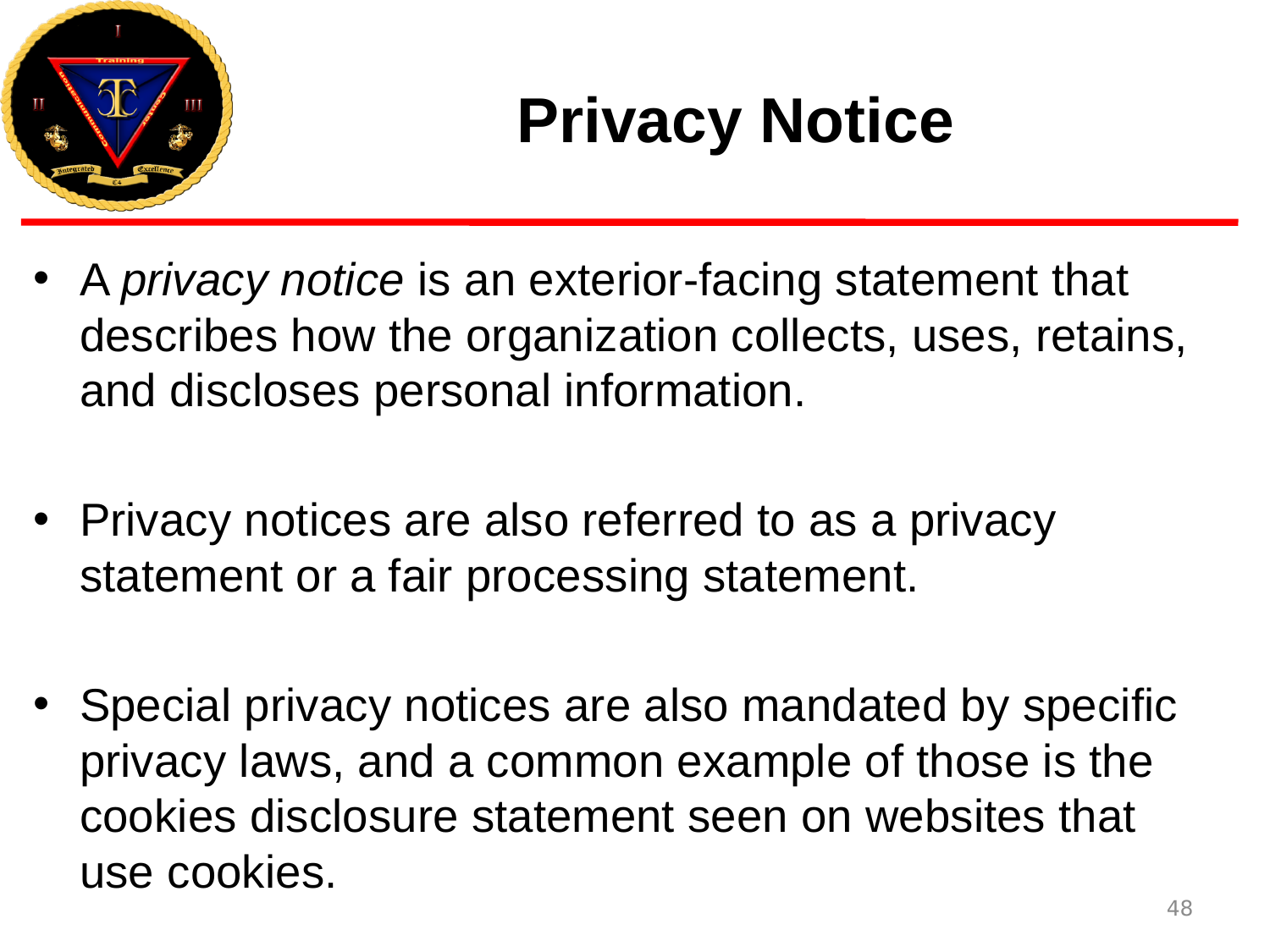

# Privacy Notice
A privacy notice is an exterior-facing statement that describes how the organization collects, uses, retains, and discloses personal information.

Privacy notices are also referred to as a privacy statement or a fair processing statement.

Special privacy notices are also mandated by specific privacy laws, and a common example of those is the cookies disclosure statement seen on websites that use cookies.
48